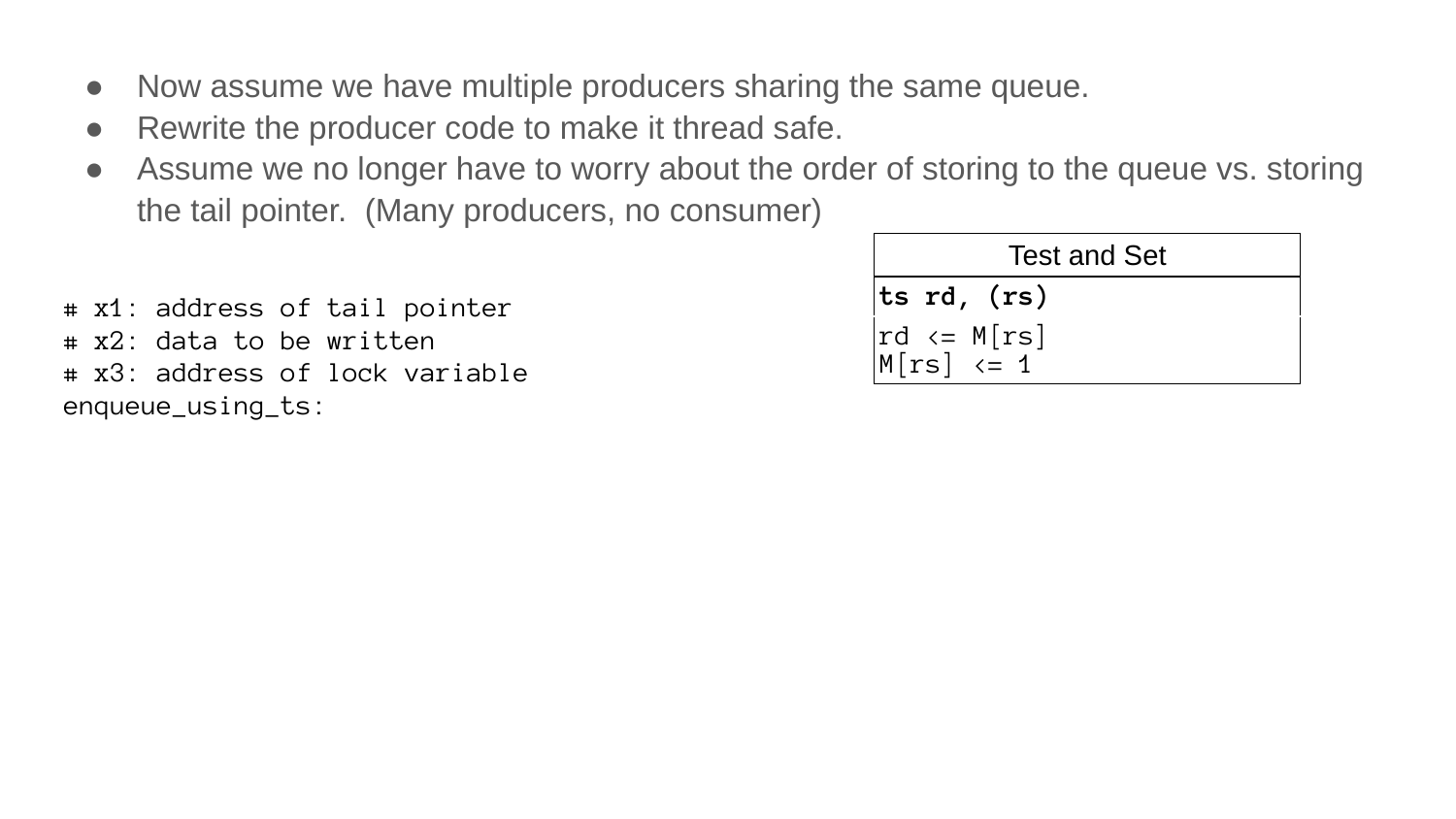

Now assume we have multiple producers sharing the same queue.
Rewrite the producer code to make it thread safe.
Assume we no longer have to worry about the order of storing to the queue vs. storing the tail pointer.  (Many producers, no consumer)

# x1: address of tail pointer
# x2: data to be written
# x3: address of lock variable
enqueue_using_ts:
| Test and Set |
| --- |
| ts rd, (rs) |
| rd <= M[rs] M[rs] <= 1 |